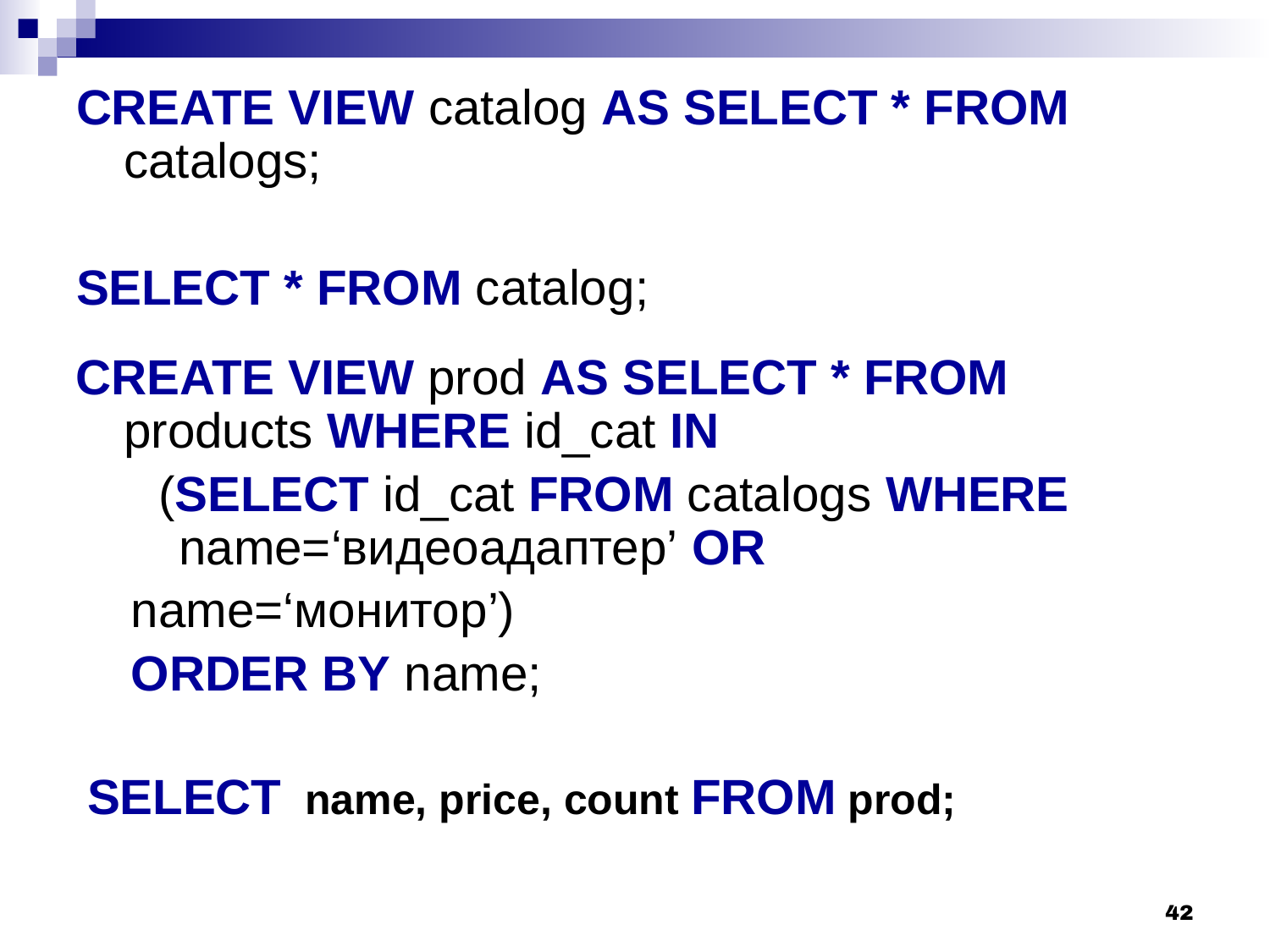

CREATE VIEW catalog AS SELECT * FROM catalogs;

SELECT * FROM catalog;
CREATE VIEW prod AS SELECT * FROM products WHERE id_cat IN
      (SELECT id_cat FROM catalogs WHERE              name=‘видеоадаптер’ OR
    name=‘монитор’)
    ORDER BY name;
SELECT  name, price, count FROM prod;

42